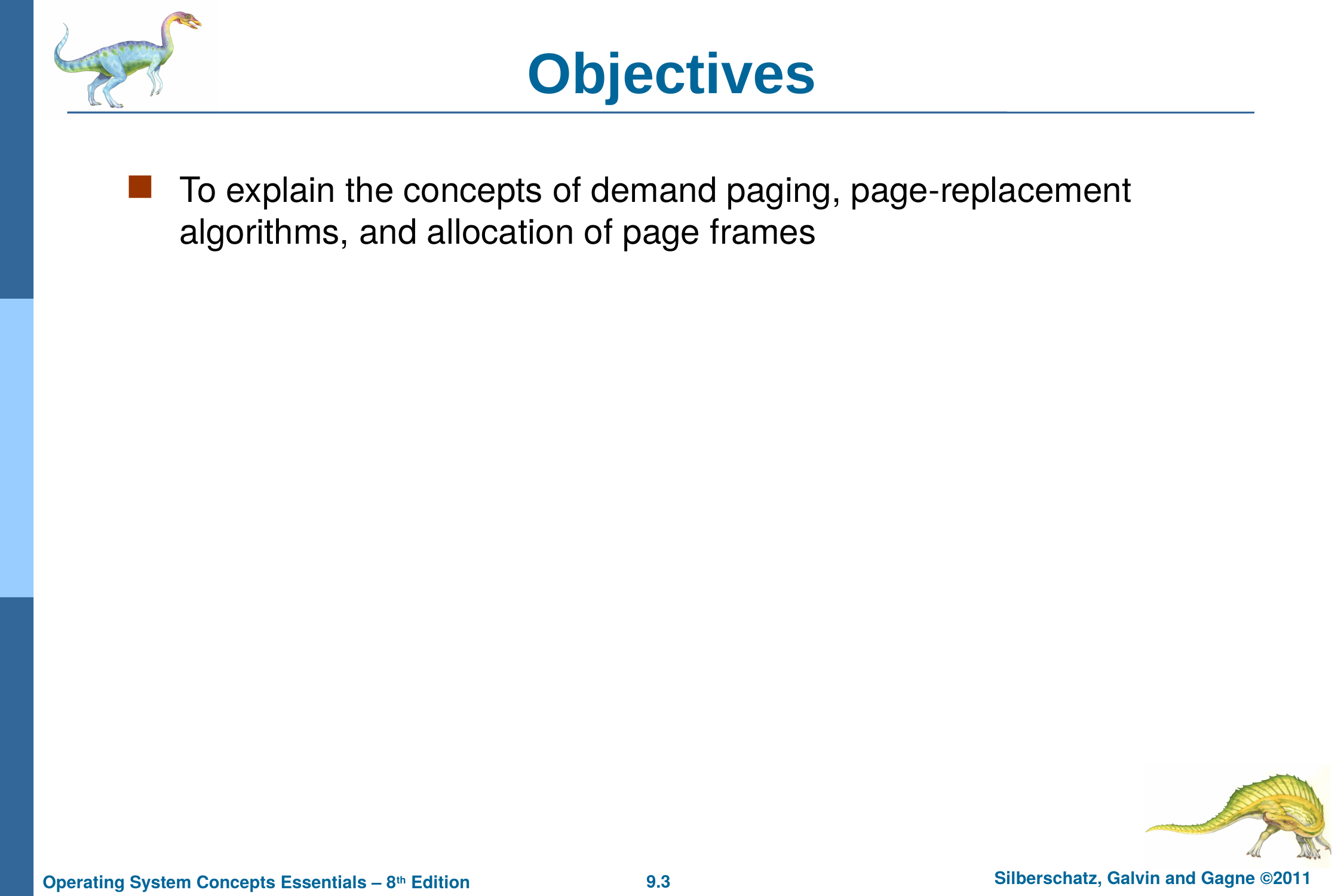

# Objectives
To explain the concepts of demand paging, page-replacement algorithms, and allocation of page frames